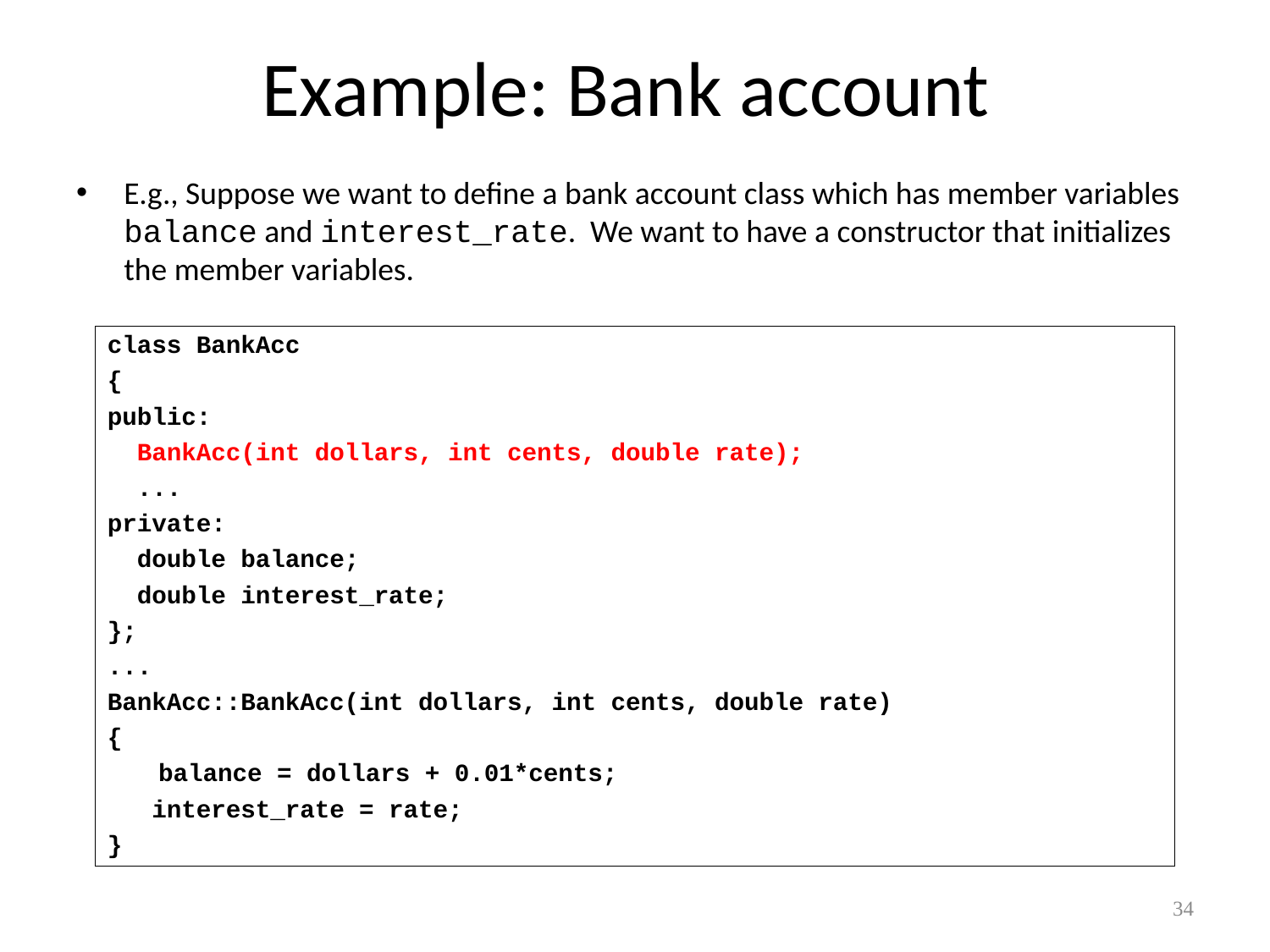

# Example: Bank account
E.g., Suppose we want to define a bank account class which has member variables balance and interest_rate.  We want to have a constructor that initializes the member variables.

class BankAcc
{
public:
  BankAcc(int dollars, int cents, double rate);
  ...
private:
  double balance;
  double interest_rate;
};
...
BankAcc::BankAcc(int dollars, int cents, double rate)
{
	 balance = dollars + 0.01*cents;
   interest_rate = rate;
}
34